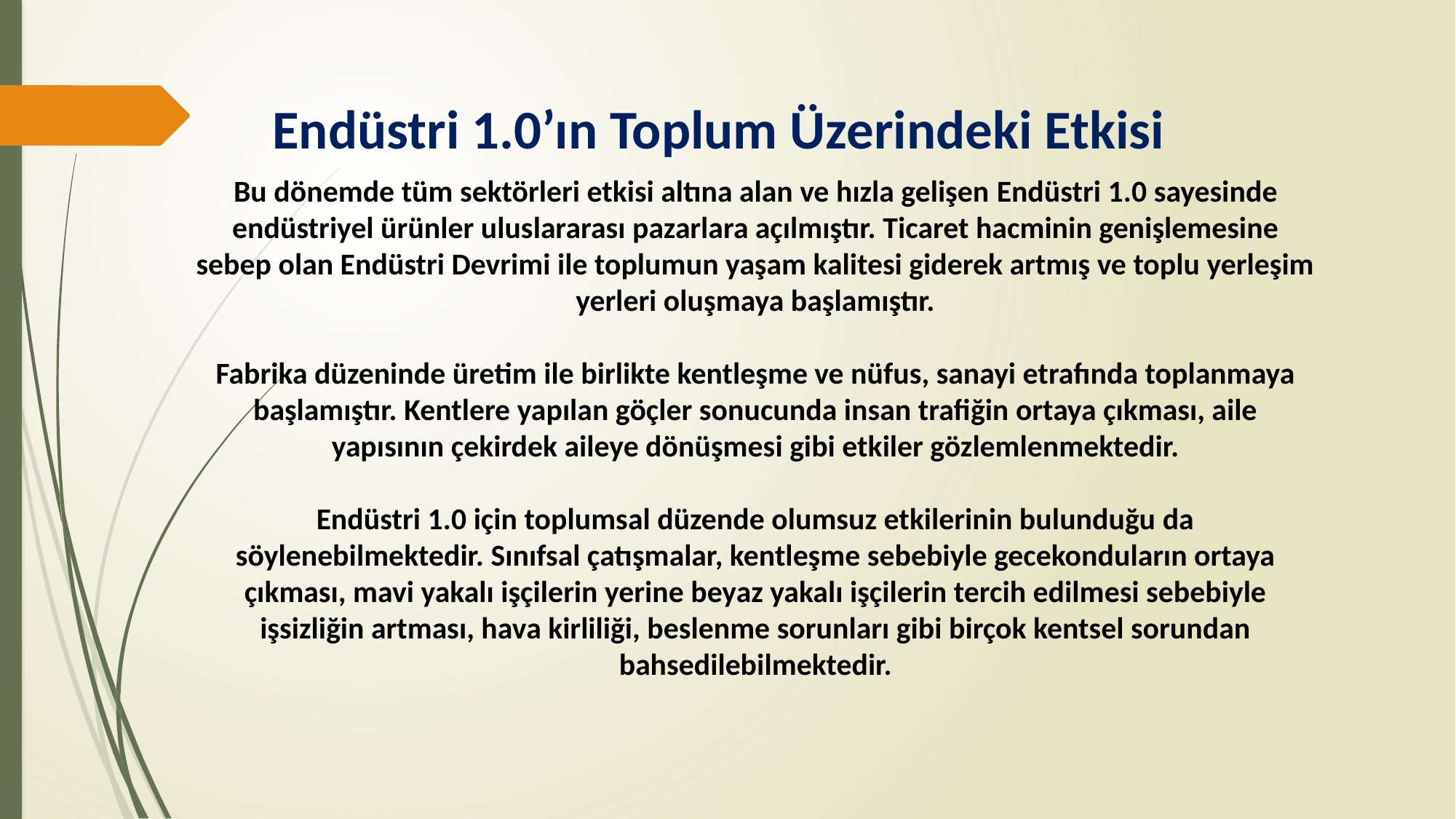

Endüstri 1.0’ın Toplum Üzerindeki Etkisi
Bu dönemde tüm sektörleri etkisi altına alan ve hızla gelişen Endüstri 1.0 sayesinde endüstriyel ürünler uluslararası pazarlara açılmıştır. Ticaret hacminin genişlemesine sebep olan Endüstri Devrimi ile toplumun yaşam kalitesi giderek artmış ve toplu yerleşim yerleri oluşmaya başlamıştır.

Fabrika düzeninde üretim ile birlikte kentleşme ve nüfus, sanayi etrafında toplanmaya başlamıştır. Kentlere yapılan göçler sonucunda insan trafiğin ortaya çıkması, aile yapısının çekirdek aileye dönüşmesi gibi etkiler gözlemlenmektedir.

Endüstri 1.0 için toplumsal düzende olumsuz etkilerinin bulunduğu da söylenebilmektedir. Sınıfsal çatışmalar, kentleşme sebebiyle gecekonduların ortaya çıkması, mavi yakalı işçilerin yerine beyaz yakalı işçilerin tercih edilmesi sebebiyle işsizliğin artması, hava kirliliği, beslenme sorunları gibi birçok kentsel sorundan bahsedilebilmektedir.